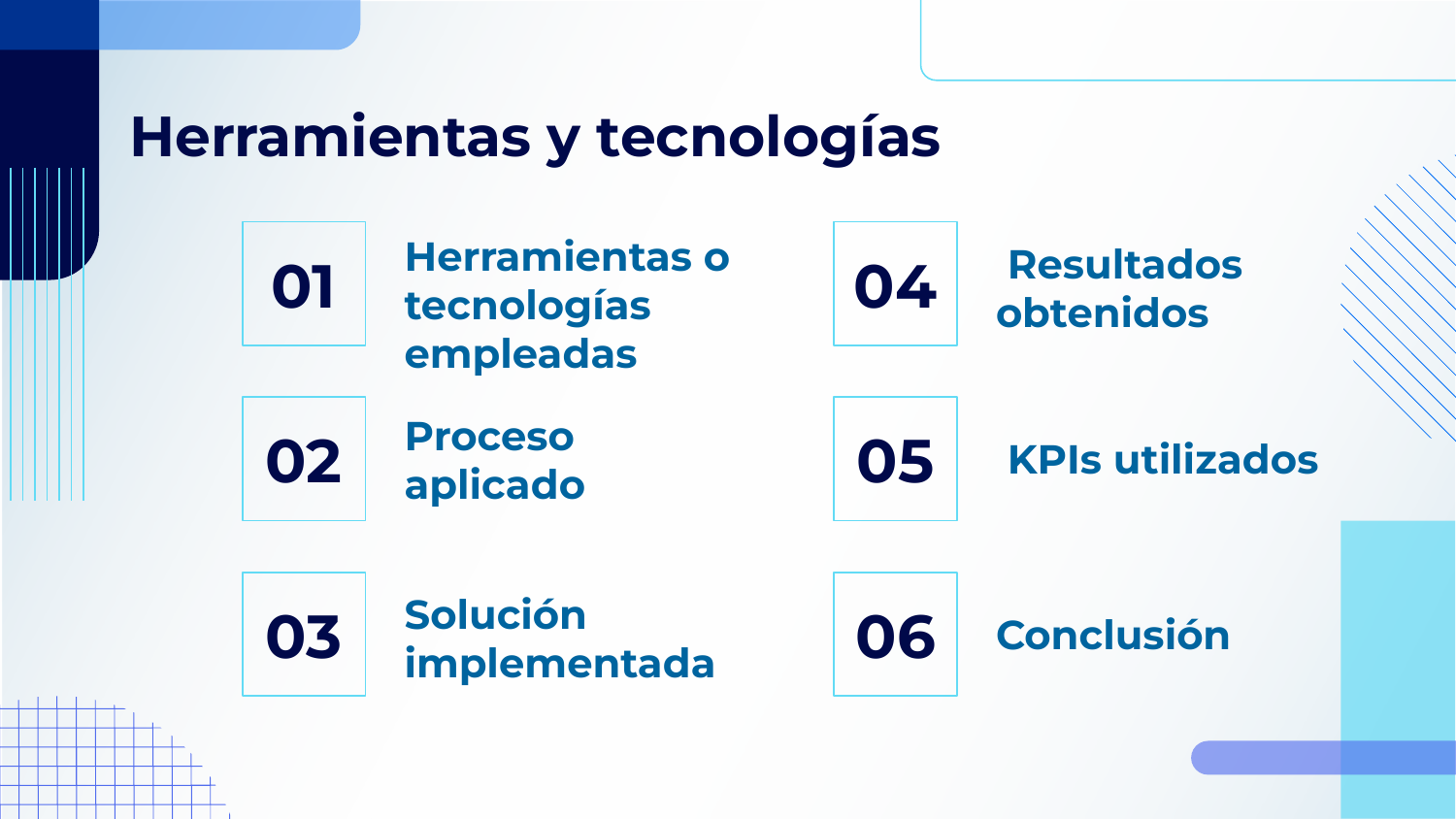

# Herramientas y tecnologías
01
04
Herramientas o tecnologías empleadas
 Resultados obtenidos
02
05
Proceso aplicado
 KPIs utilizados
03
06
Solución implementada
Conclusión